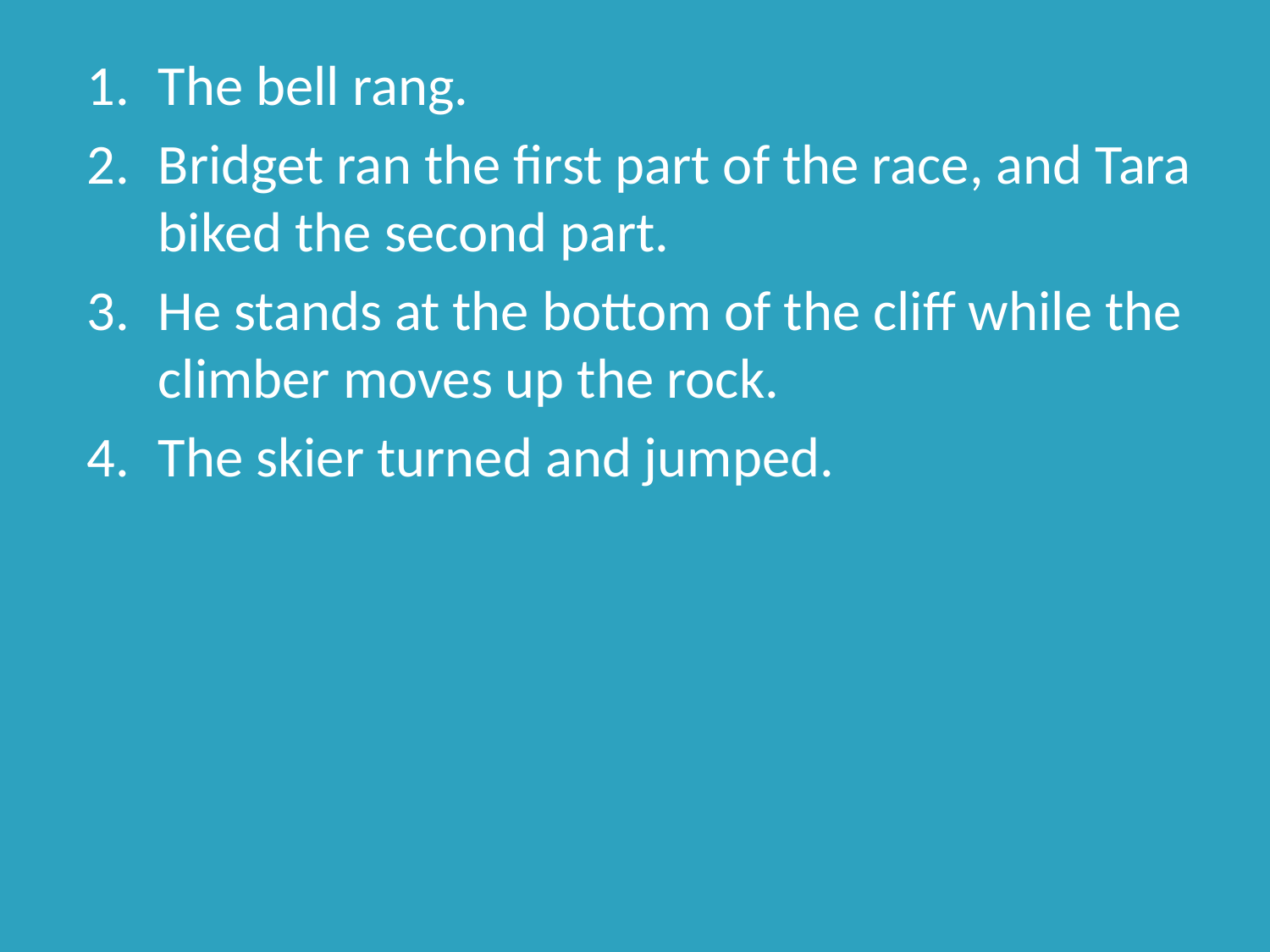

The bell rang.
Bridget ran the first part of the race, and Tara biked the second part.
He stands at the bottom of the cliff while the climber moves up the rock.
The skier turned and jumped.